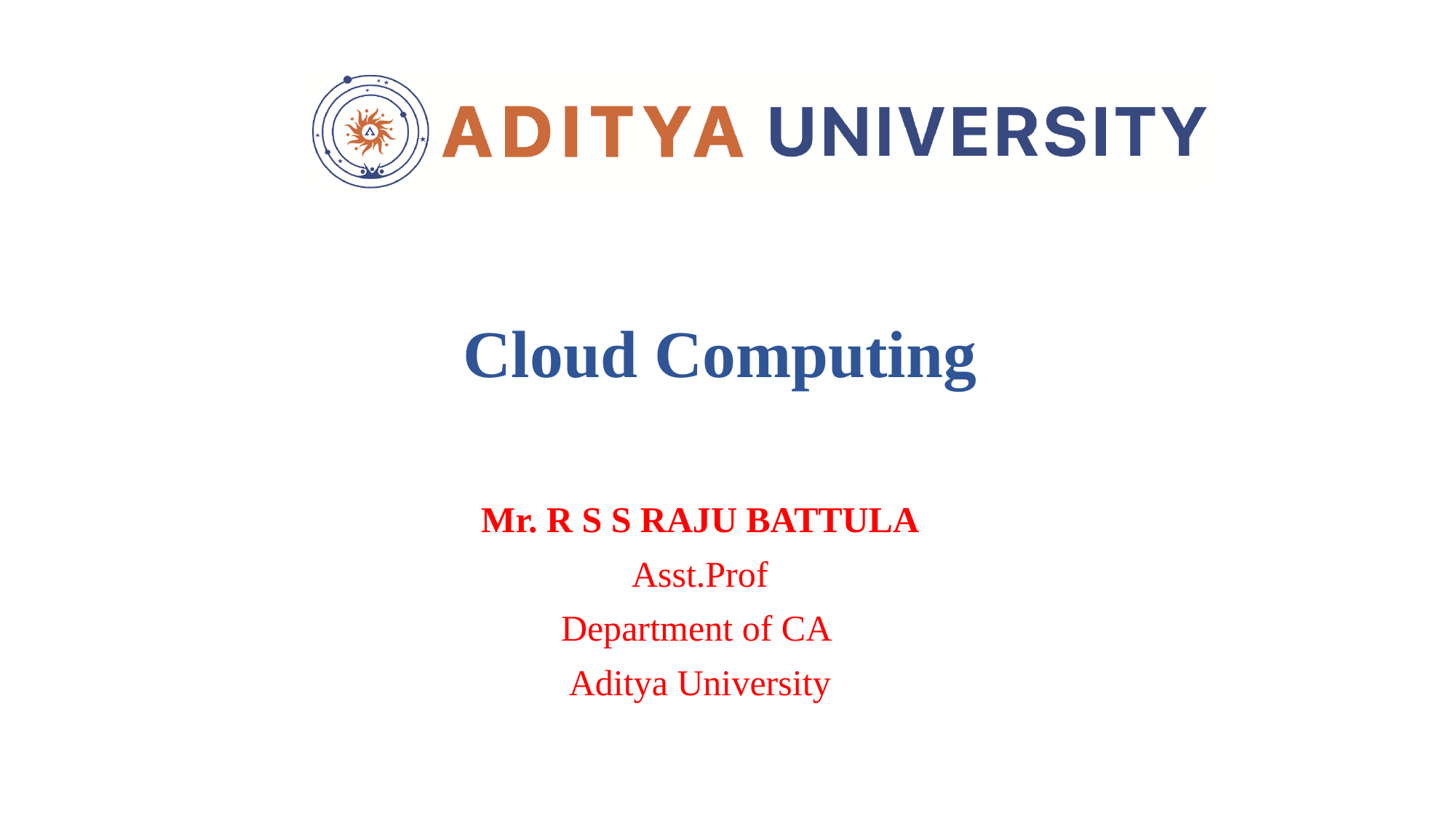

Cloud Computing
Mr. R S S RAJU BATTULA
Asst.Prof
Department of CA
Aditya University